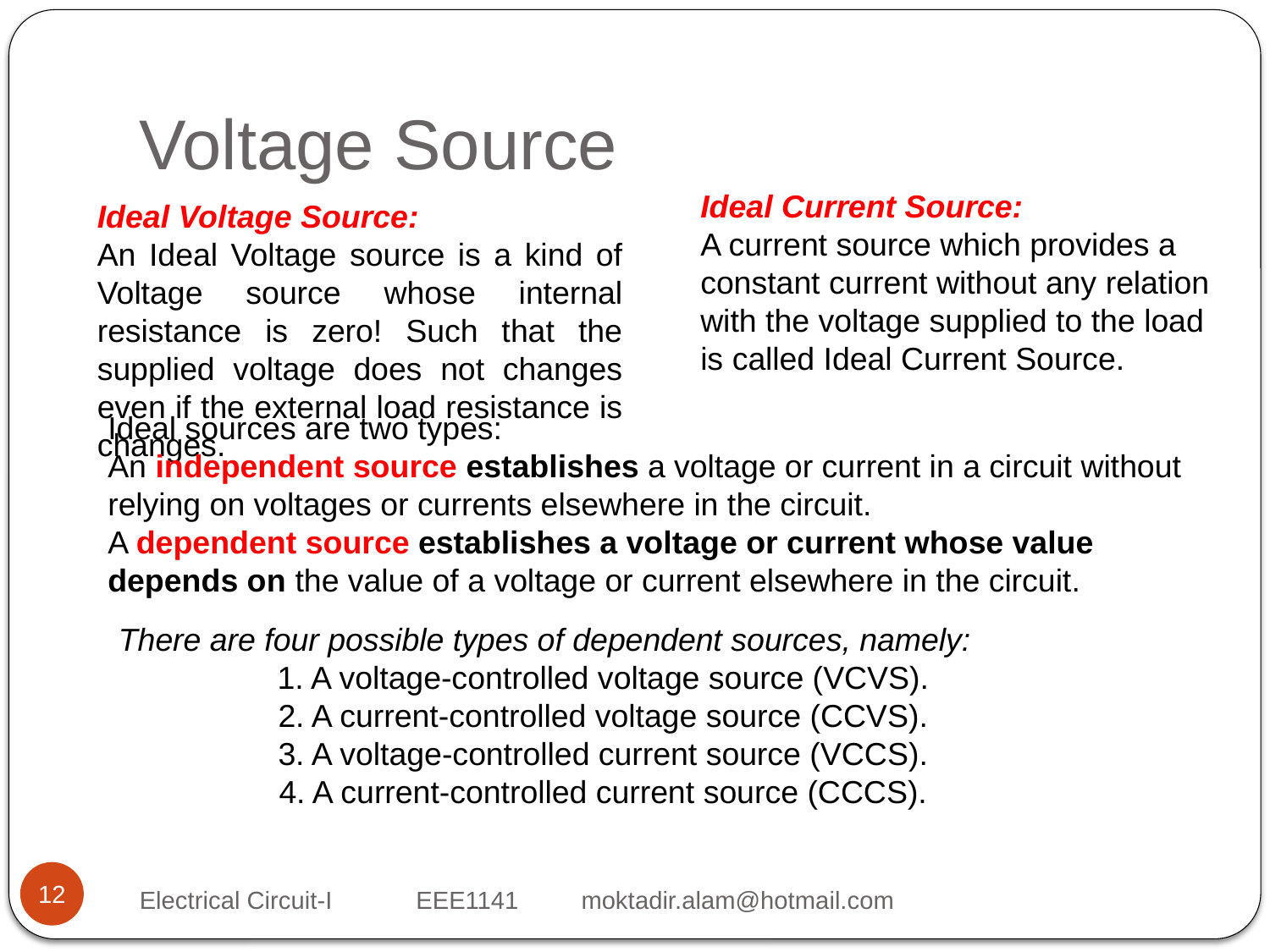

# Voltage Source
Ideal Current Source:
A current source which provides a constant current without any relation with the voltage supplied to the load is called Ideal Current Source.
Ideal Voltage Source:
An Ideal Voltage source is a kind of Voltage source whose internal resistance is zero! Such that the supplied voltage does not changes even if the external load resistance is changes.
Ideal sources are two types:
An independent source establishes a voltage or current in a circuit without relying on voltages or currents elsewhere in the circuit.
A dependent source establishes a voltage or current whose value depends on the value of a voltage or current elsewhere in the circuit.
There are four possible types of dependent sources, namely:
1. A voltage-controlled voltage source (VCVS).
2. A current-controlled voltage source (CCVS).
3. A voltage-controlled current source (VCCS).
4. A current-controlled current source (CCCS).
12
Electrical Circuit-I            EEE1141         moktadir.alam@hotmail.com